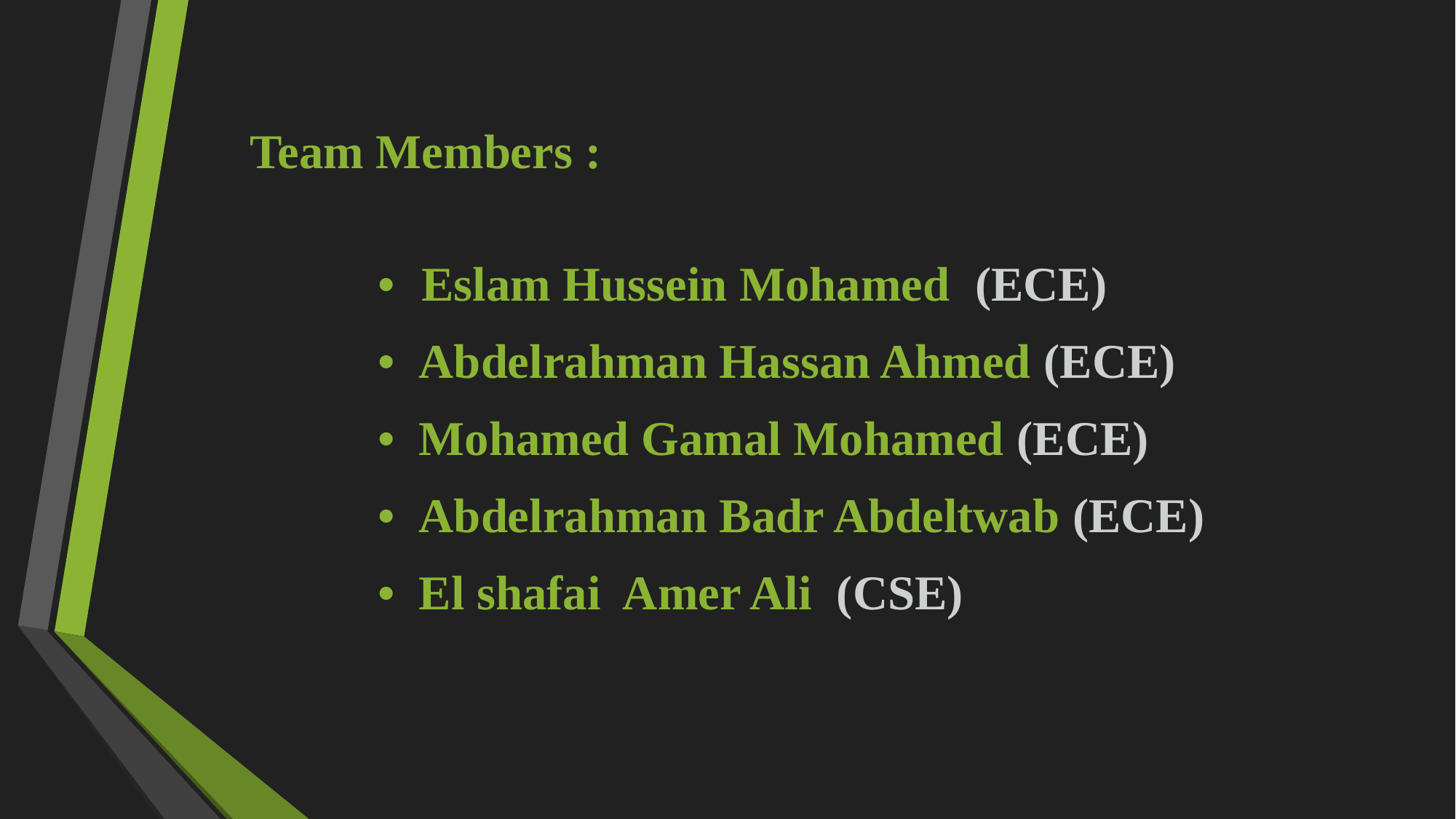

# Team Members :
•  Eslam Hussein Mohamed  (ECE)
•  Abdelrahman Hassan Ahmed (ECE)
•  Mohamed Gamal Mohamed (ECE)
•  Abdelrahman Badr Abdeltwab (ECE)
•  El shafai  Amer Ali  (CSE)